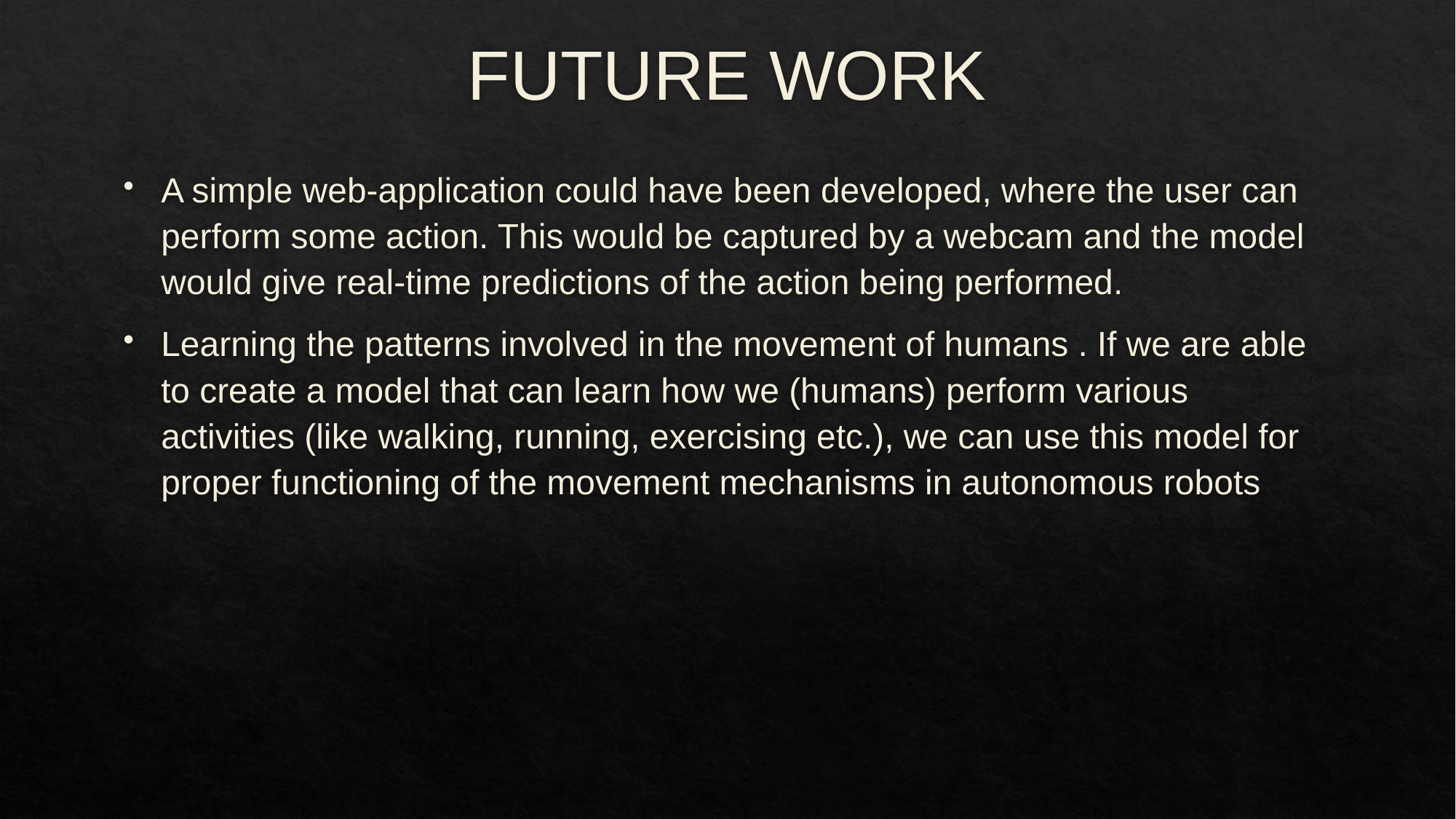

# FUTURE WORK
A simple web-application could have been developed, where the user can perform some action. This would be captured by a webcam and the model would give real-time predictions of the action being performed.
Learning the patterns involved in the movement of humans . If we are able to create a model that can learn how we (humans) perform various activities (like walking, running, exercising etc.), we can use this model for proper functioning of the movement mechanisms in autonomous robots